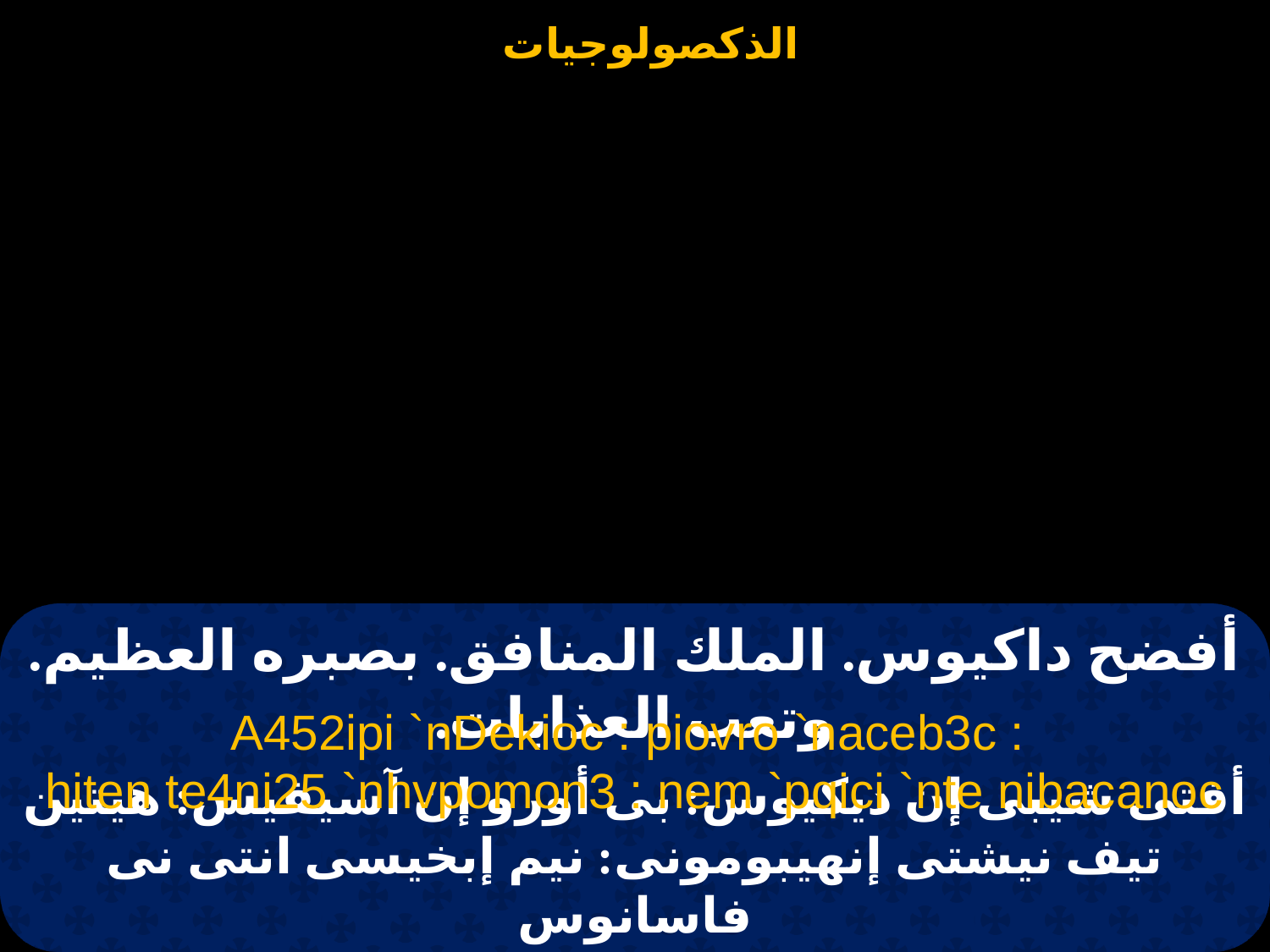

# أفضح داكيوس. الملك المنافق. بصبره العظيم. وتعب العذابات.
A452ipi `nDekioc : piovro `naceb3c :
hiten te4ni25 `nhvpomon3 : nem `pqici `nte nibacanoc
أفتى شيبى إن ديكيوس: بى أورو إن آسيفيس: هيتين تيف نيشتى إنهيبومونى: نيم إبخيسى انتى نى فاسانوس